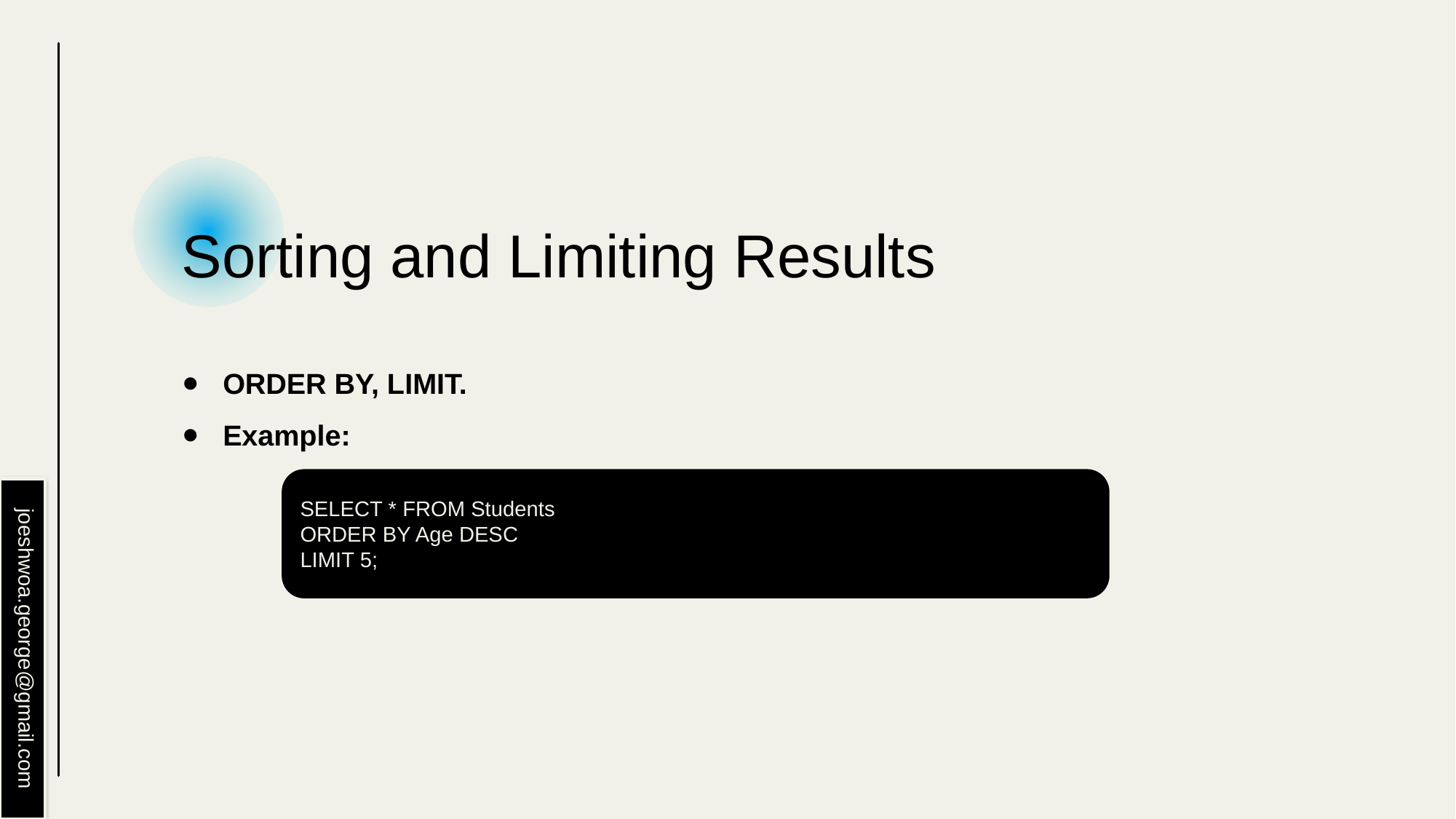

# Sorting and Limiting Results
ORDER BY, LIMIT.
Example:
SELECT * FROM Students
ORDER BY Age DESC
LIMIT 5;
joeshwoa.george@gmail.com